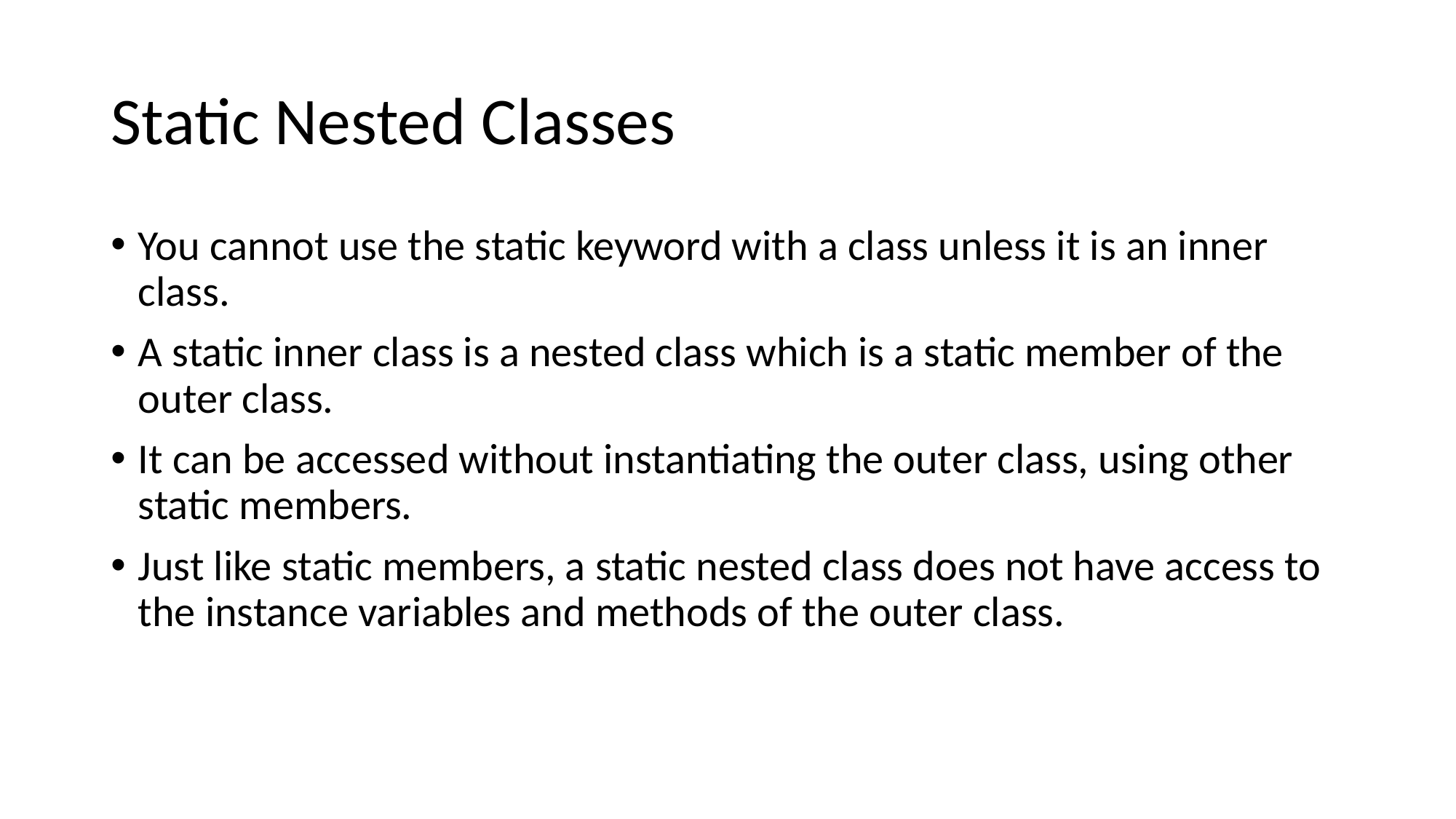

# Static Nested Classes
You cannot use the static keyword with a class unless it is an inner class.
A static inner class is a nested class which is a static member of the outer class.
It can be accessed without instantiating the outer class, using other static members.
Just like static members, a static nested class does not have access to the instance variables and methods of the outer class.